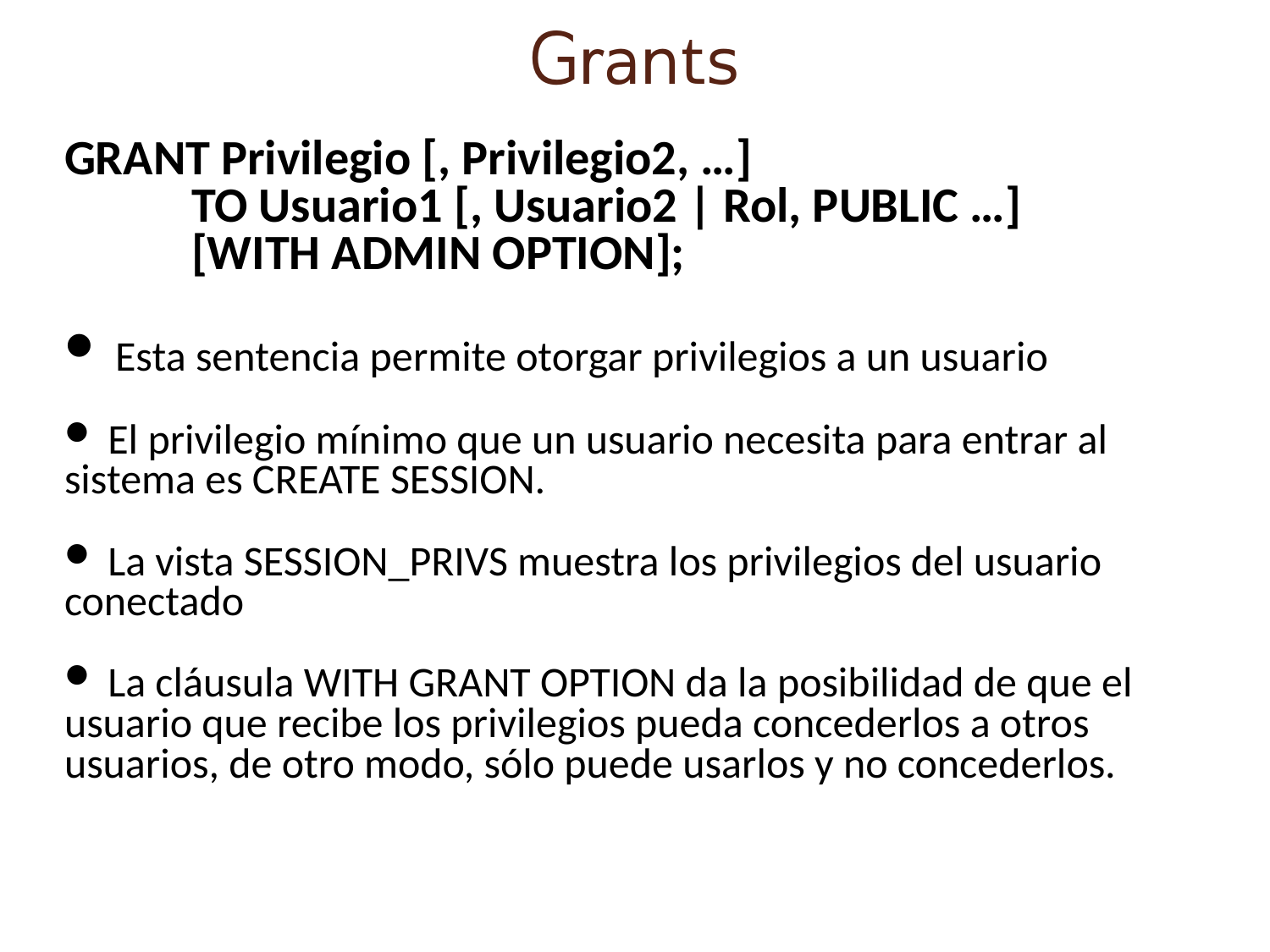

Grants
GRANT Privilegio [, Privilegio2, …]
	TO Usuario1 [, Usuario2 | Rol, PUBLIC …]
	[WITH ADMIN OPTION];

 Esta sentencia permite otorgar privilegios a un usuario

 El privilegio mínimo que un usuario necesita para entrar al sistema es CREATE SESSION.

 La vista SESSION_PRIVS muestra los privilegios del usuario conectado

 La cláusula WITH GRANT OPTION da la posibilidad de que el usuario que recibe los privilegios pueda concederlos a otros usuarios, de otro modo, sólo puede usarlos y no concederlos.